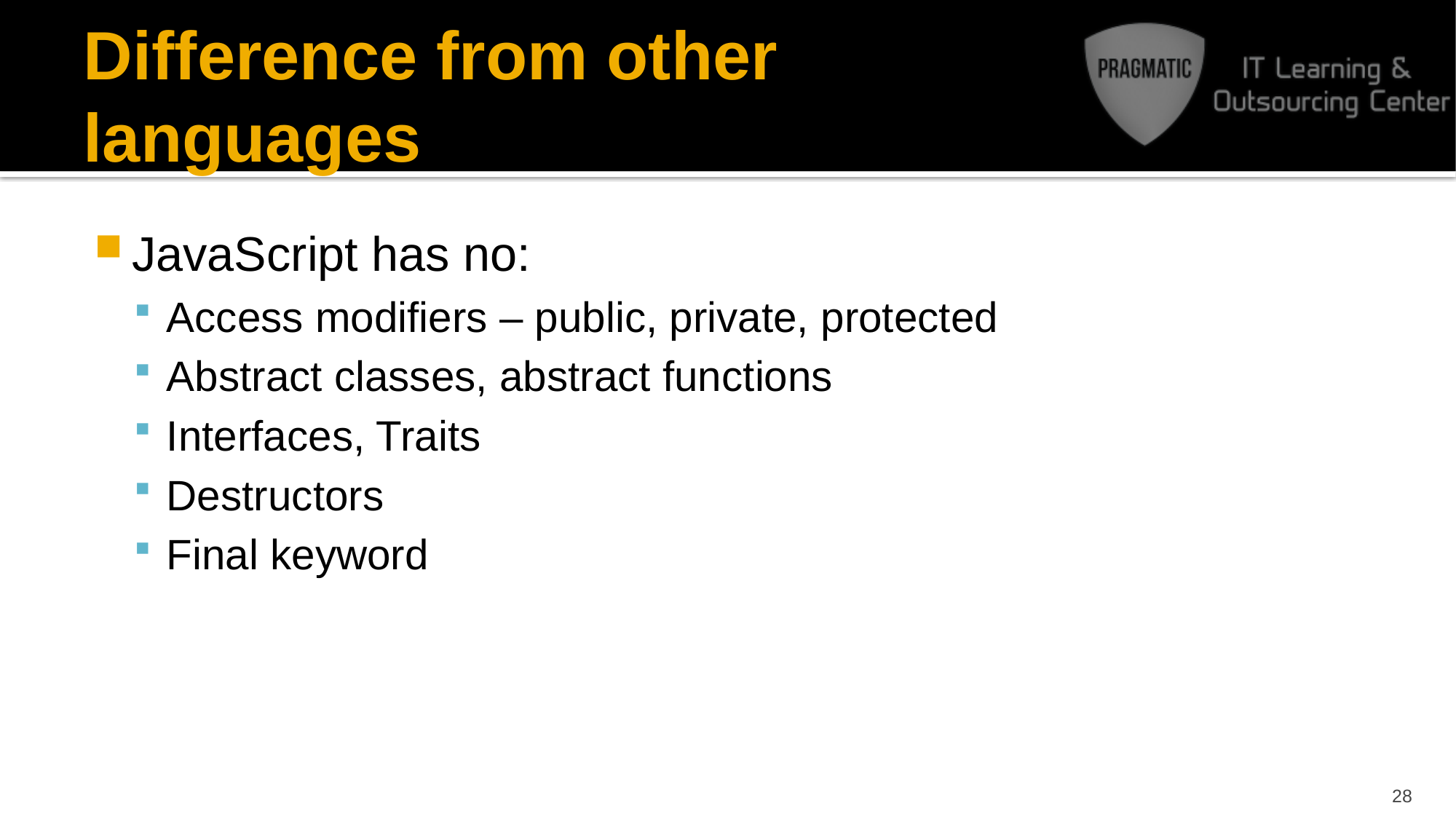

# Difference from other languages
JavaScript has no:
Access modifiers – public, private, protected
Abstract classes, abstract functions
Interfaces, Traits
Destructors
Final keyword

28